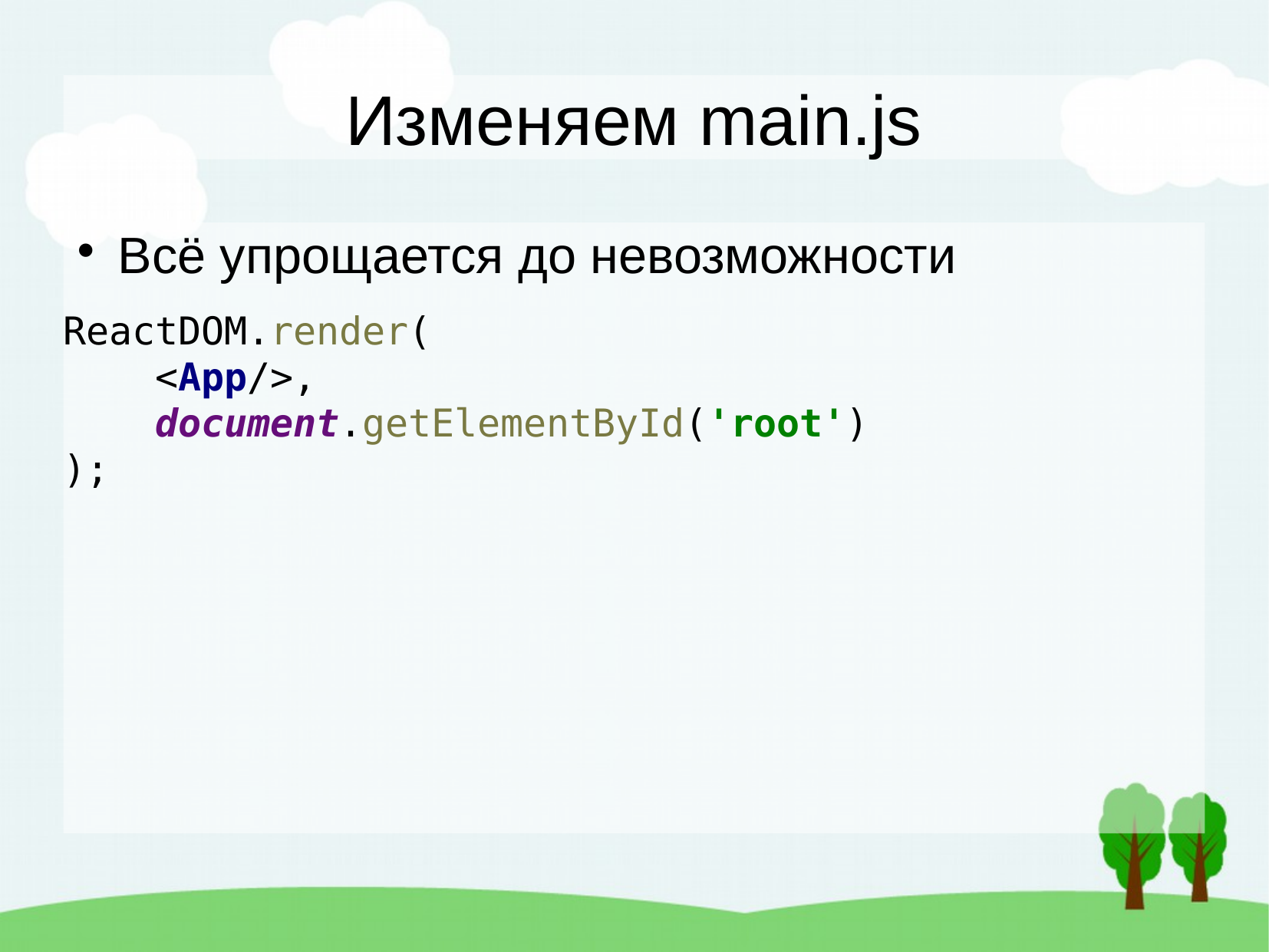

Изменяем main.js
Всё упрощается до невозможности
ReactDOM.render(
    <App/>,
    document.getElementById('root')
);